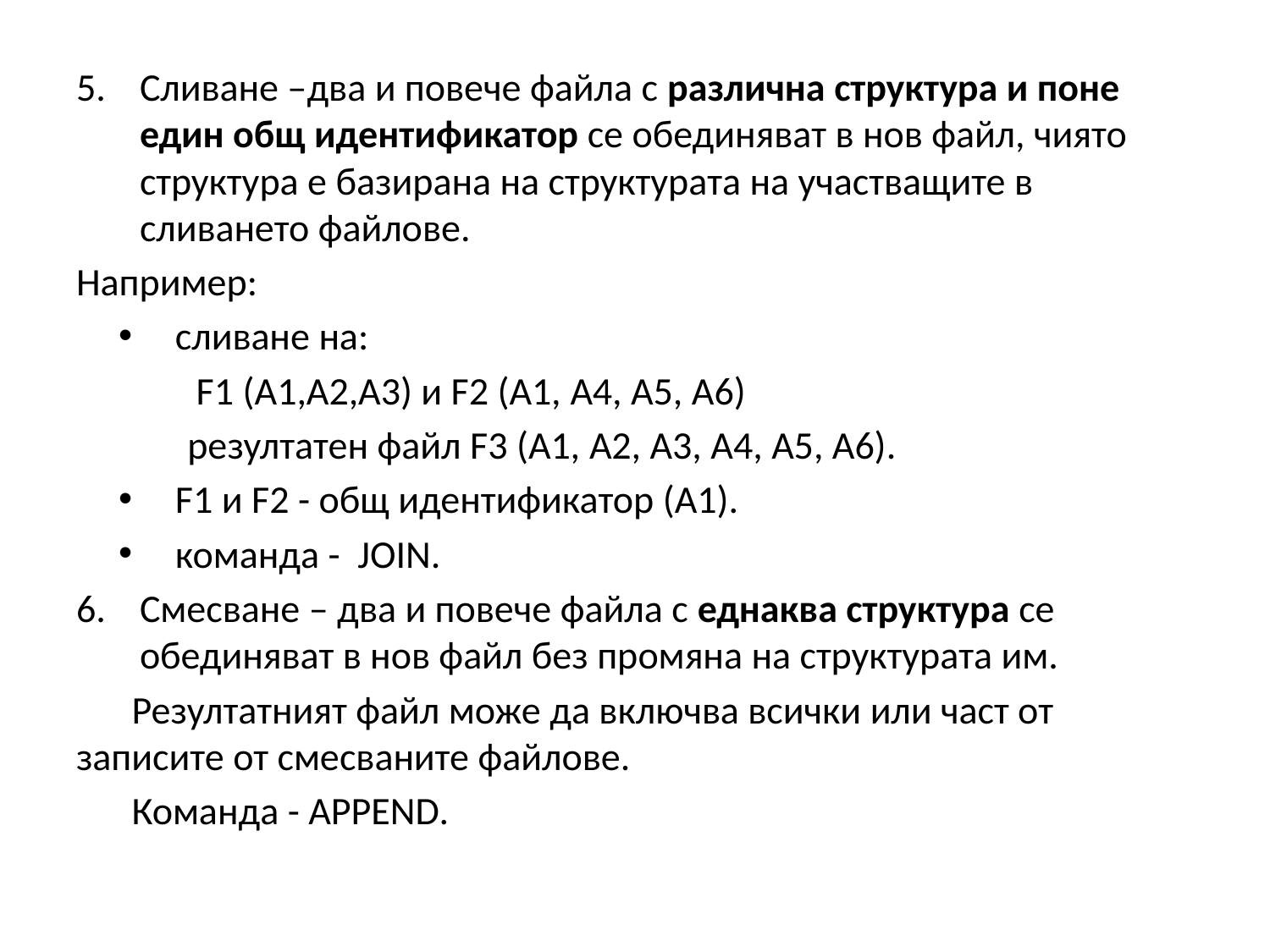

Сливане –два и повече файла с различна структура и поне един общ идентификатор се обединяват в нов файл, чиято структура е базирана на структурата на участващите в сливането файлове.
Например:
сливане на:
 F1 (A1,A2,A3) и F2 (A1, A4, A5, A6)
резултатен файл F3 (A1, A2, A3, A4, A5, A6).
F1 и F2 - общ идентификатор (А1).
команда -  JOIN.
Смесване – два и повече файла с еднаква структура се обединяват в нов файл без промяна на структурата им.
Резултатният файл може да включва всички или част от записите от смесваните файлове.
Команда - APPEND.